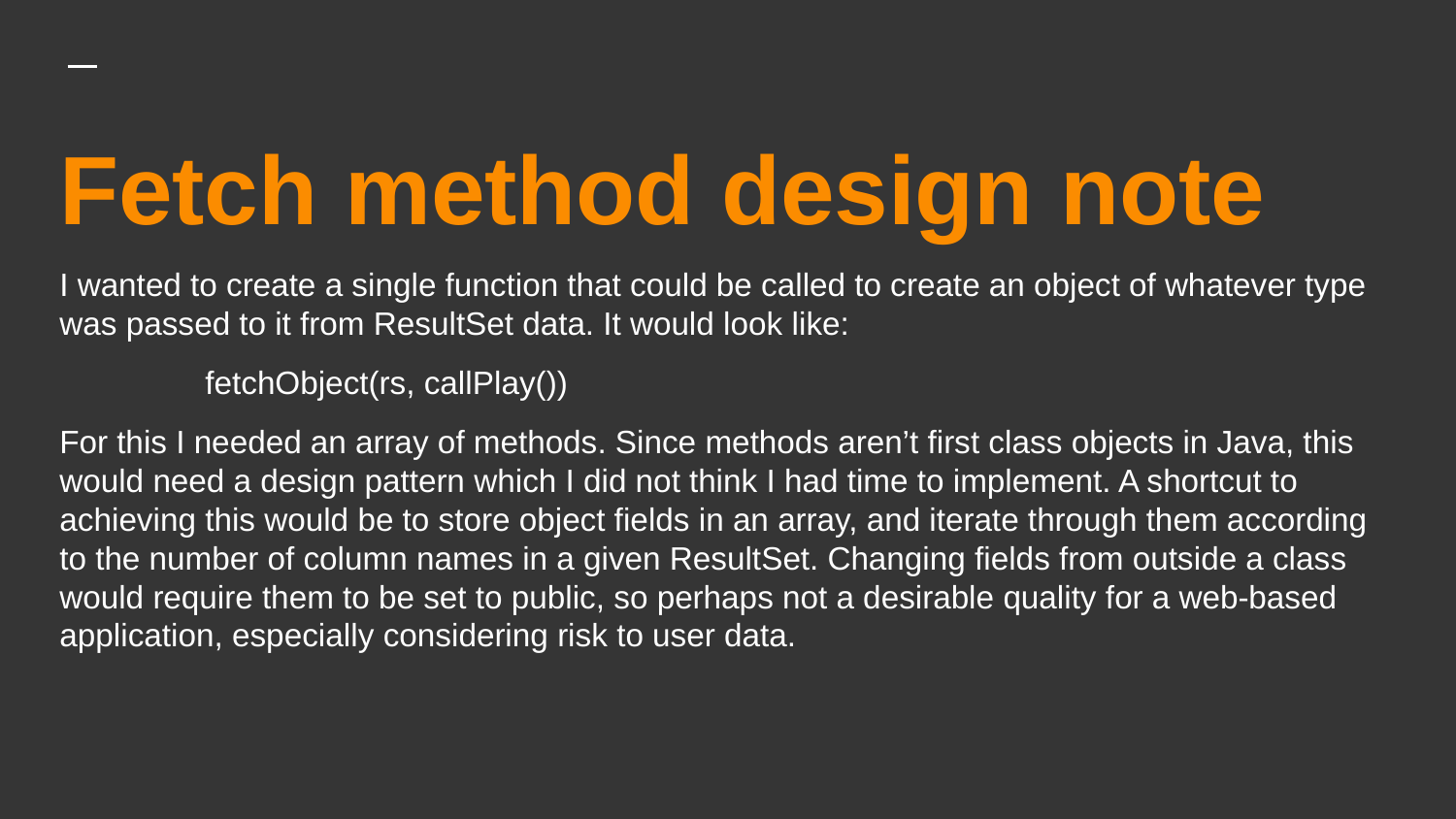

# Fetch method design note
I wanted to create a single function that could be called to create an object of whatever type was passed to it from ResultSet data. It would look like:
	fetchObject(rs, callPlay())
For this I needed an array of methods. Since methods aren’t first class objects in Java, this would need a design pattern which I did not think I had time to implement. A shortcut to achieving this would be to store object fields in an array, and iterate through them according to the number of column names in a given ResultSet. Changing fields from outside a class would require them to be set to public, so perhaps not a desirable quality for a web-based application, especially considering risk to user data.